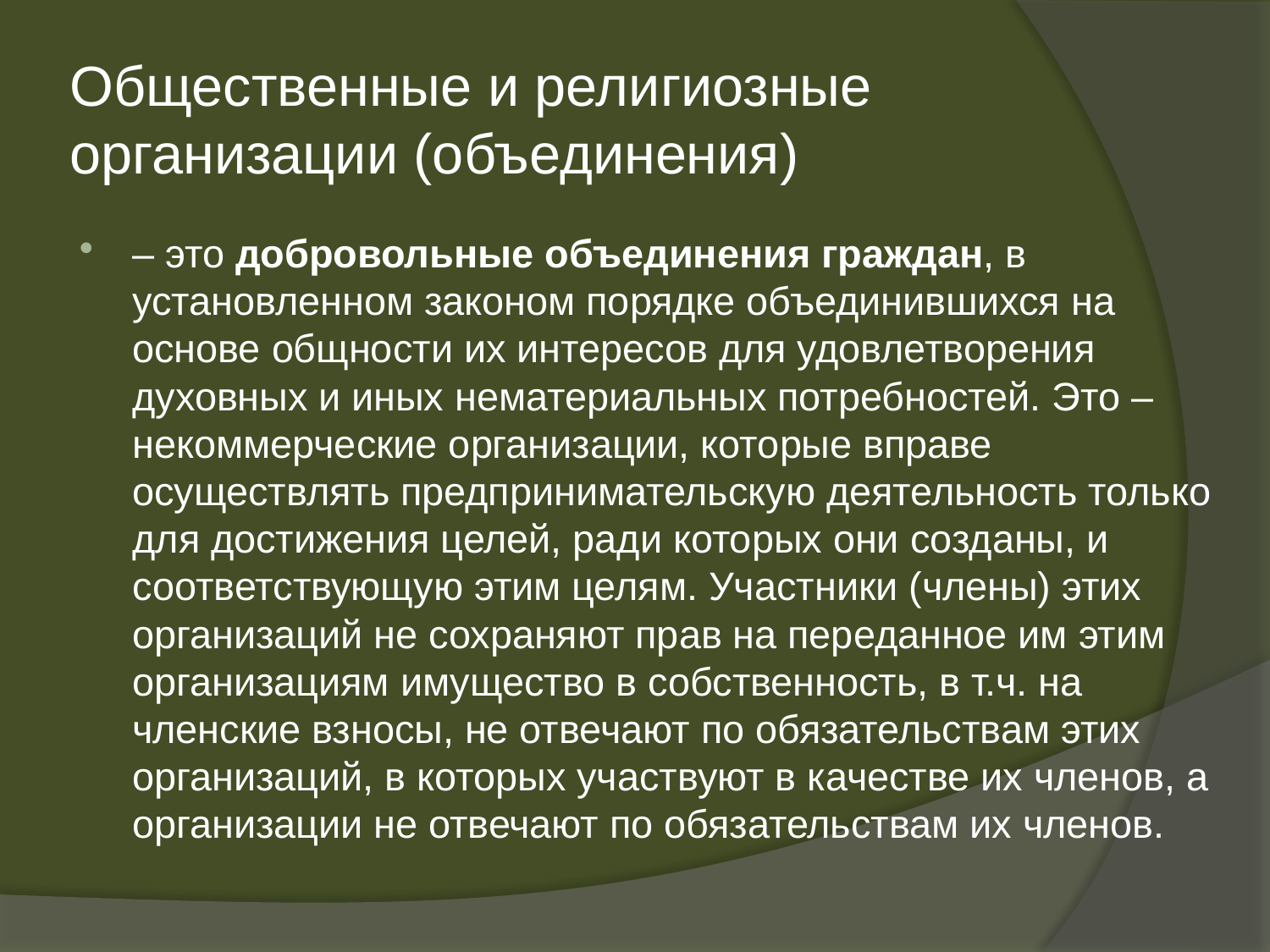

# Общественные и религиозные организации (объединения)
– это добровольные объединения граждан, в установленном законом порядке объединившихся на основе общности их интересов для удовлетворения духовных и иных нематериальных потребностей. Это – некоммерческие организации, которые вправе осуществлять предпринимательскую деятельность только для достижения целей, ради которых они созданы, и соответствующую этим целям. Участники (члены) этих организаций не сохраняют прав на переданное им этим организациям имущество в собственность, в т.ч. на членские взносы, не отвечают по обязательствам этих организаций, в которых участвуют в качестве их членов, а организации не отвечают по обязательствам их членов.